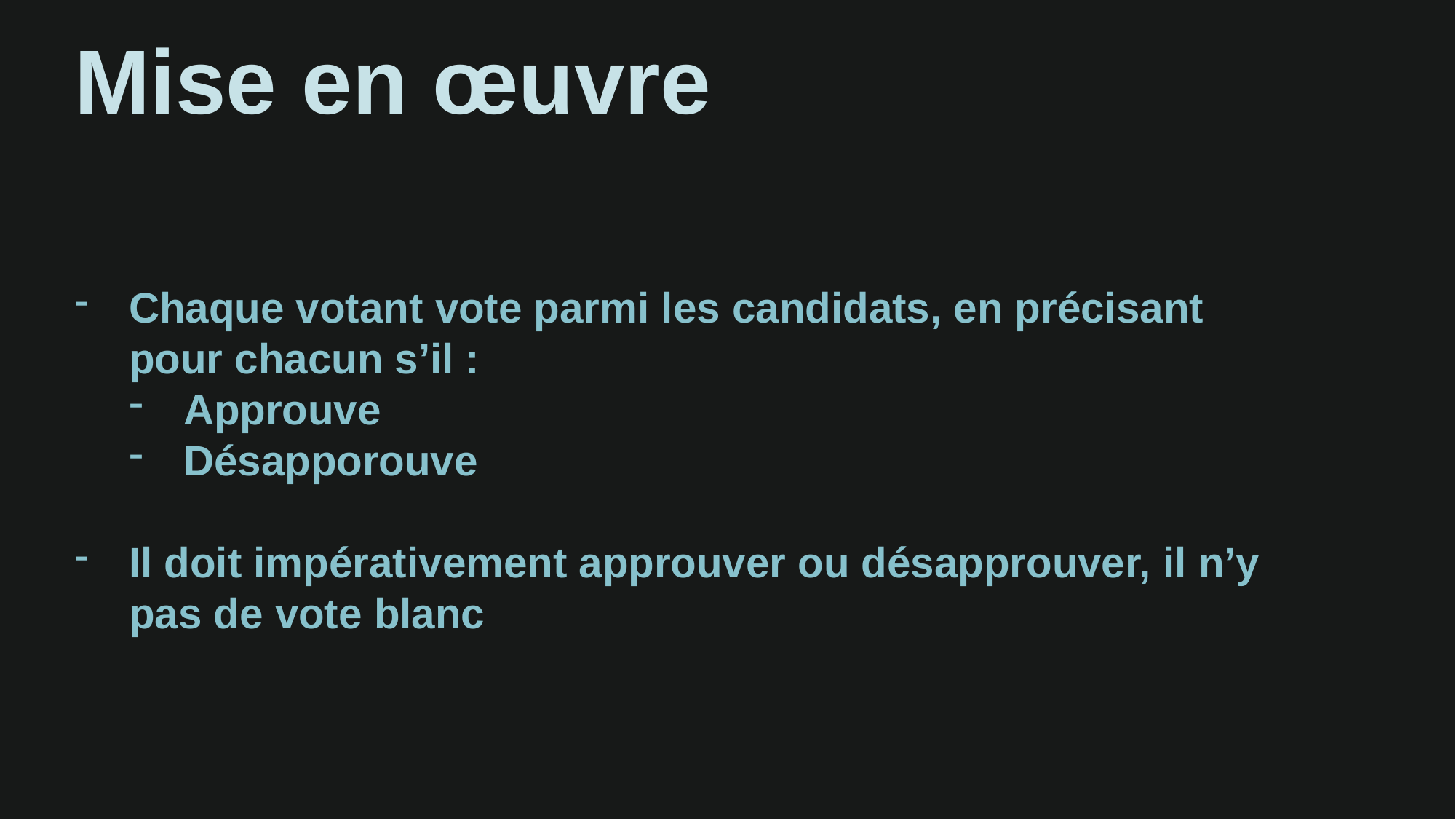

Mise en œuvre
Chaque votant vote parmi les candidats, en précisant pour chacun s’il :
Approuve
Désapporouve

Il doit impérativement approuver ou désapprouver, il n’y pas de vote blanc